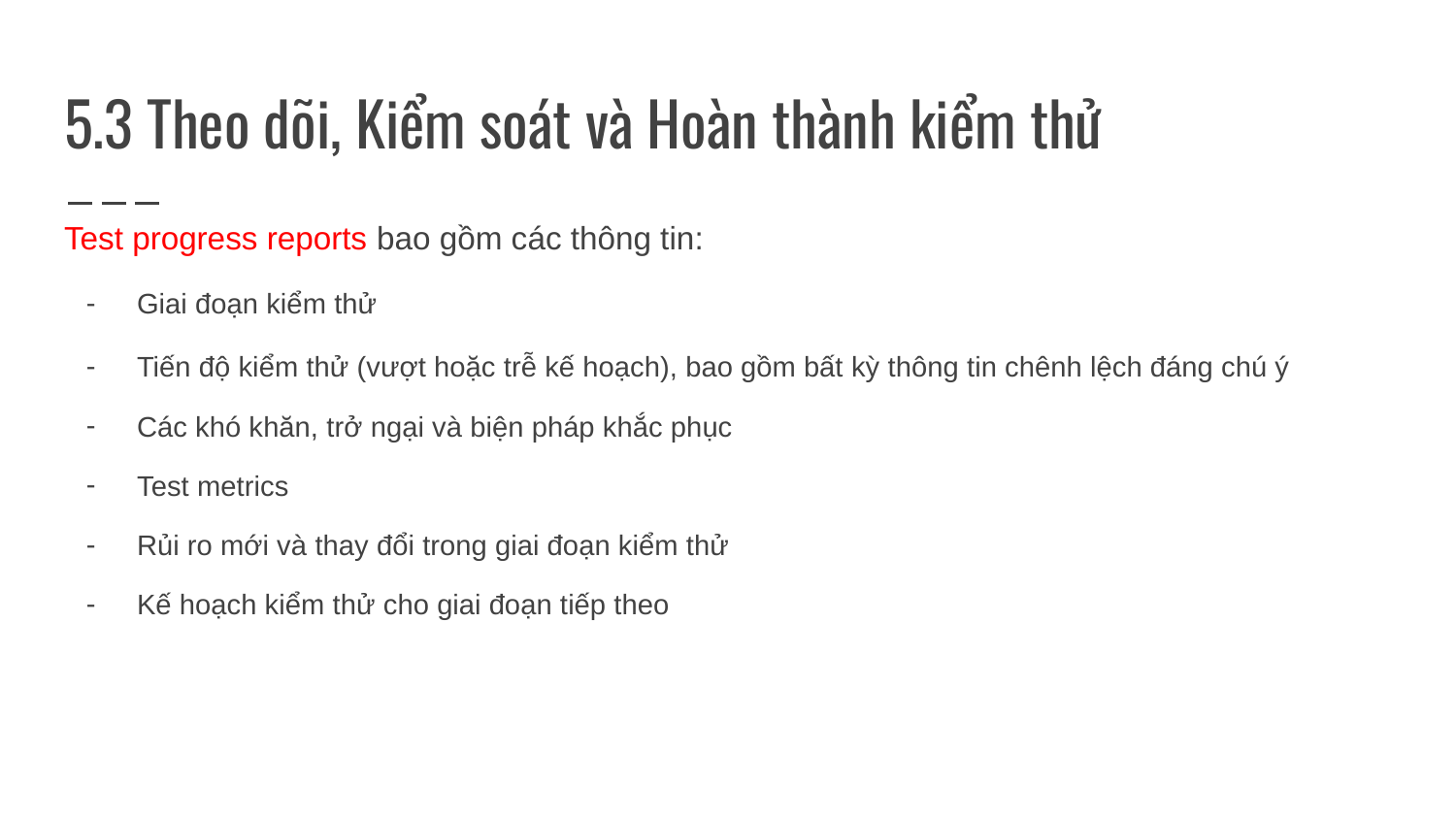

# 5.3 Theo dõi, Kiểm soát và Hoàn thành kiểm thử
Test progress reports bao gồm các thông tin:
Giai đoạn kiểm thử
Tiến độ kiểm thử (vượt hoặc trễ kế hoạch), bao gồm bất kỳ thông tin chênh lệch đáng chú ý
Các khó khăn, trở ngại và biện pháp khắc phục
Test metrics
Rủi ro mới và thay đổi trong giai đoạn kiểm thử
Kế hoạch kiểm thử cho giai đoạn tiếp theo